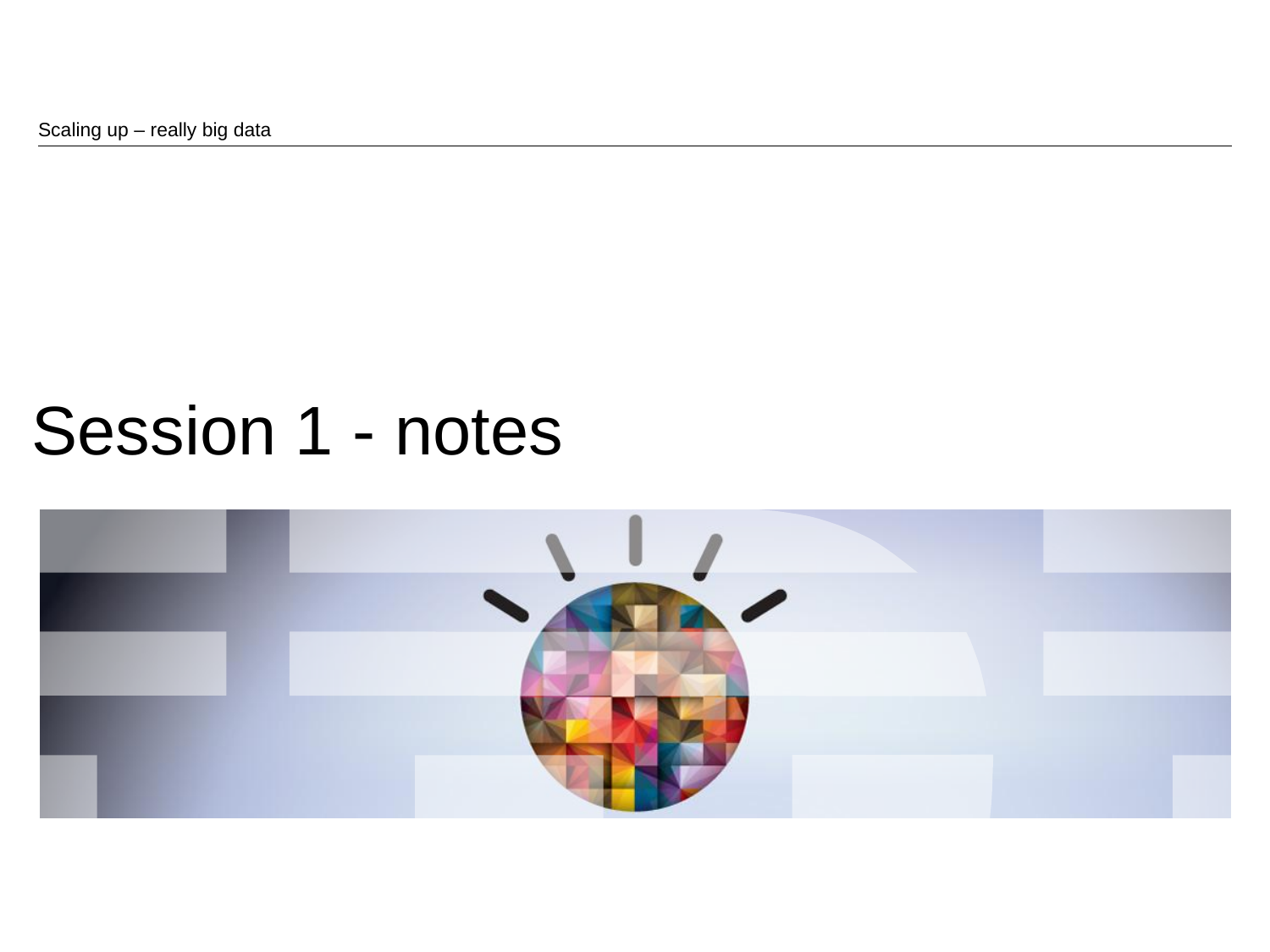

Scaling up – really big data
# Session 1 - notes